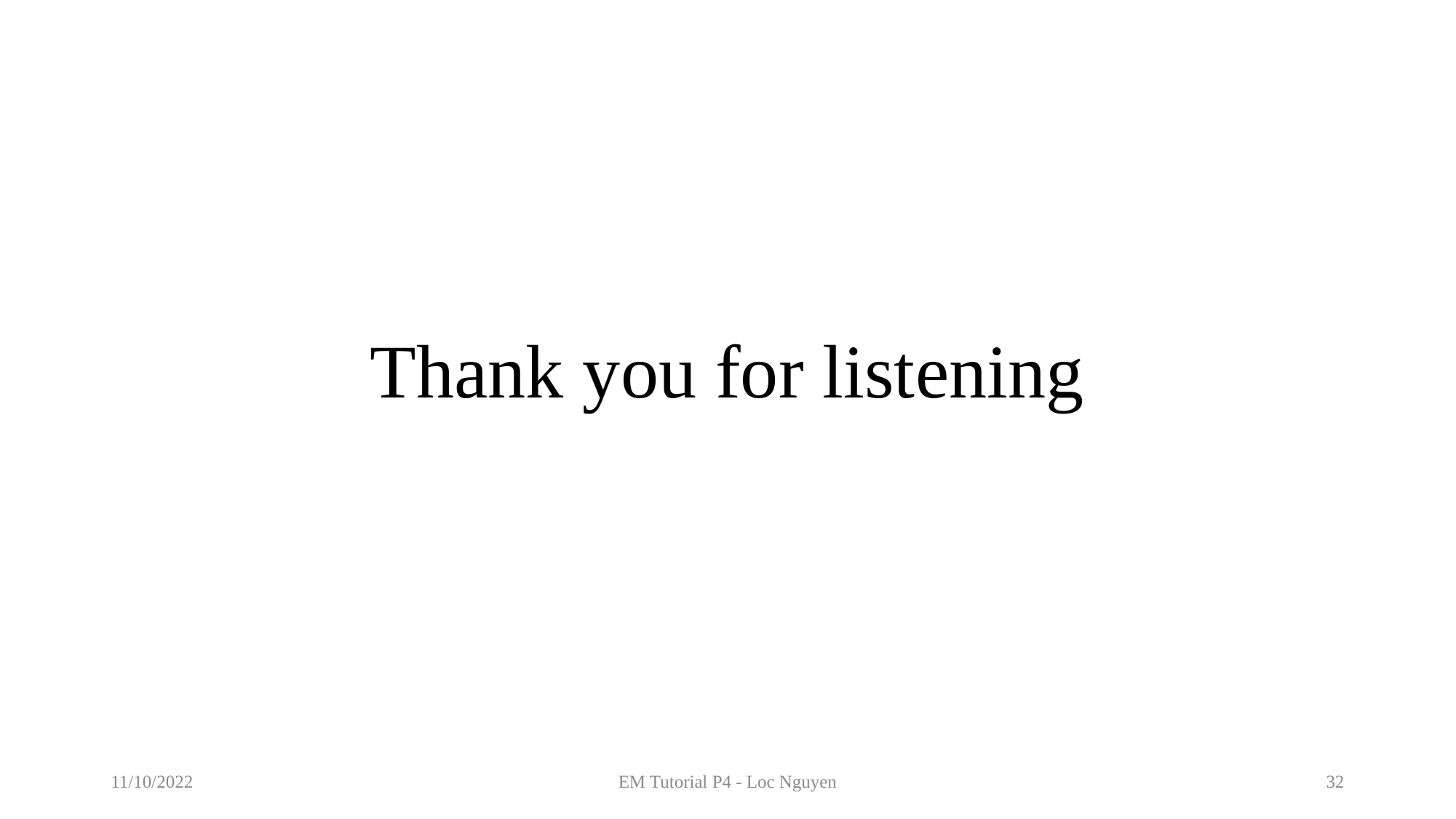

# Thank you for listening
11/10/2022
EM Tutorial P4 - Loc Nguyen
32